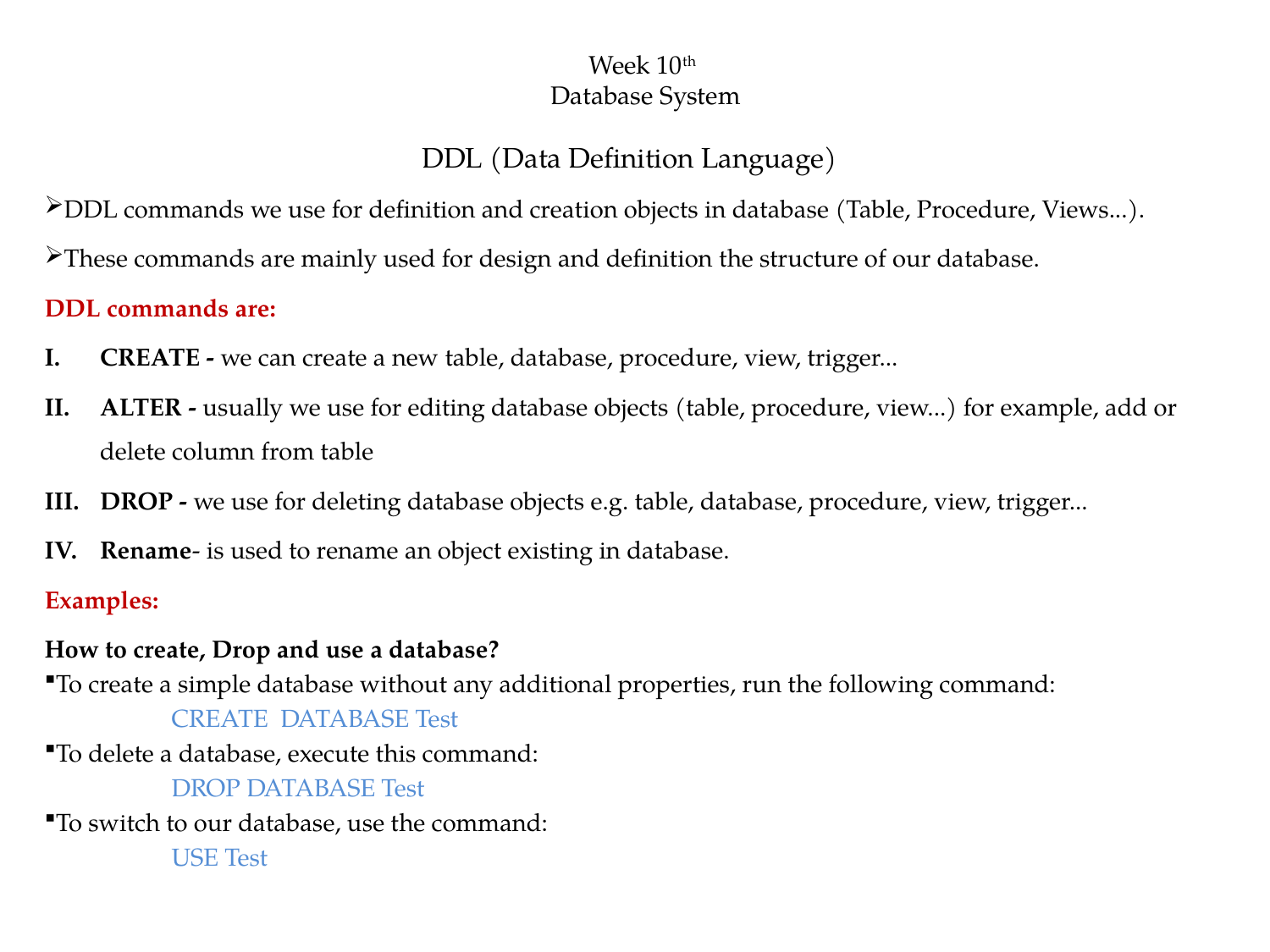

# Week 10th Database System
DDL (Data Definition Language)
DDL commands we use for definition and creation objects in database (Table, Procedure, Views...).
These commands are mainly used for design and definition the structure of our database.
DDL commands are:
CREATE - we can create a new table, database, procedure, view, trigger...
ALTER - usually we use for editing database objects (table, procedure, view...) for example, add or delete column from table
DROP - we use for deleting database objects e.g. table, database, procedure, view, trigger...
Rename- is used to rename an object existing in database.
Examples:
How to create, Drop and use a database?
To create a simple database without any additional properties, run the following command:
	CREATE  DATABASE Test
To delete a database, execute this command:
	DROP DATABASE Test
To switch to our database, use the command:
	USE Test